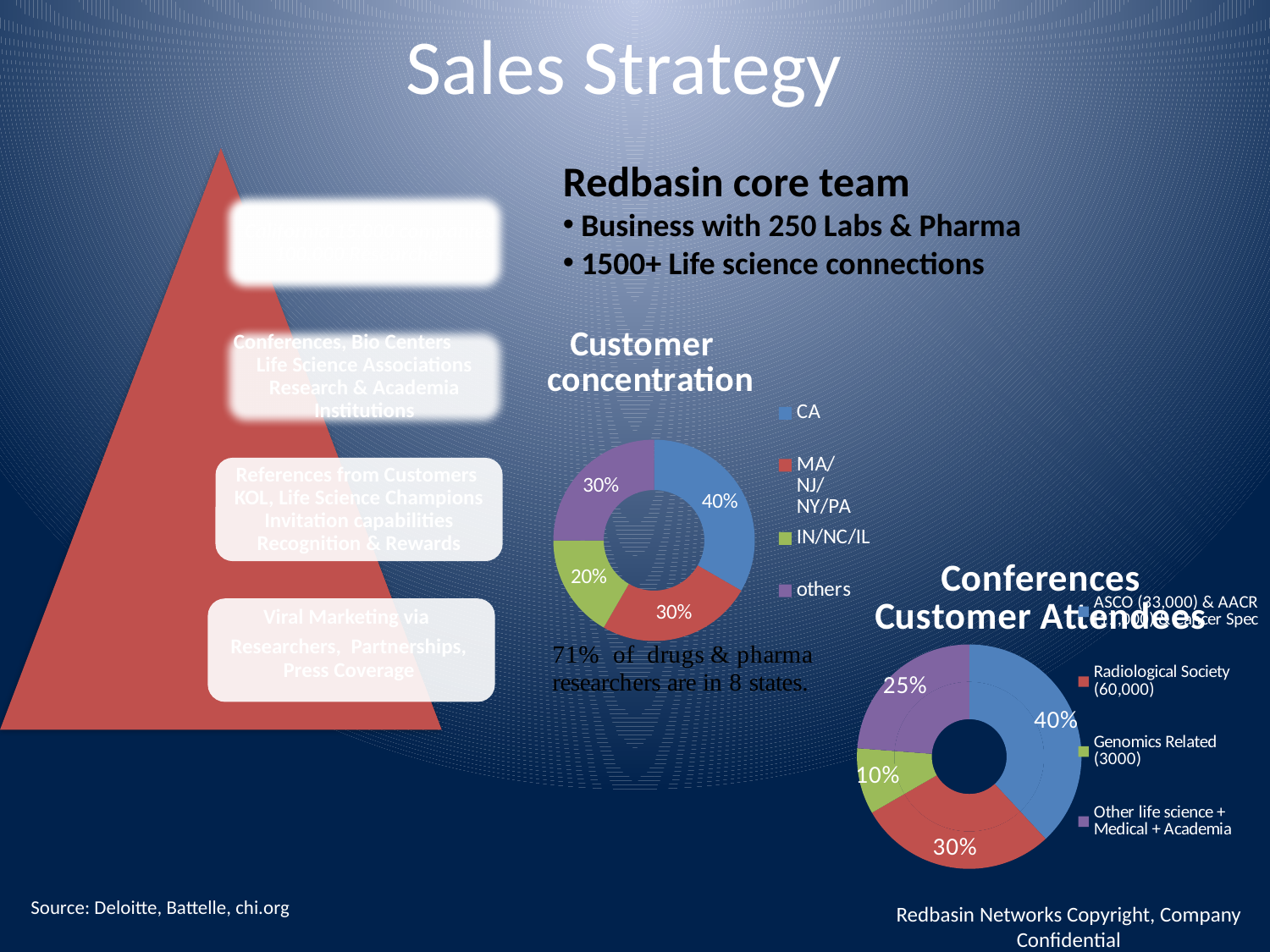

# Sales Strategy
Conferences, Bio Centers          Life Science Associations Research & Academia Institutions
  California 15,000 companies 100,000 Researchers
References from Customers  KOL, Life Science Champions Invitation capabilities Recognition & Rewards
Viral Marketing via
Researchers,  Partnerships,  Press Coverage

Redbasin core team
 Business with 250 Labs & Pharma
 1500+ Life science connections

### Chart: Customer   concentration

| Category | GeoLocations |
|---|---|
| CA | 0.4 |
| MA/NJ/NY/PA | 0.3000000000000003 |
| IN/NC/IL | 0.2 |
| others | 0.3000000000000003 |

### Chart: Conferences
Customer Attendees

| Category | Conferences  | Conferences  |
|---|---|---|
| ASCO (33,000) & AACR (17,000) & Cancer Spec | 0.4 | 0.4 |
| Radiological Society (60,000) | 0.3000000000000003 | 0.3000000000000003 |
| Genomics Related (3000) | 0.1 | 0.1 |
| Other life science + Medical + Academia | 0.25 | 0.25 |
Source: Deloitte, Battelle, chi.org
Redbasin Networks Copyright, Company Confidential